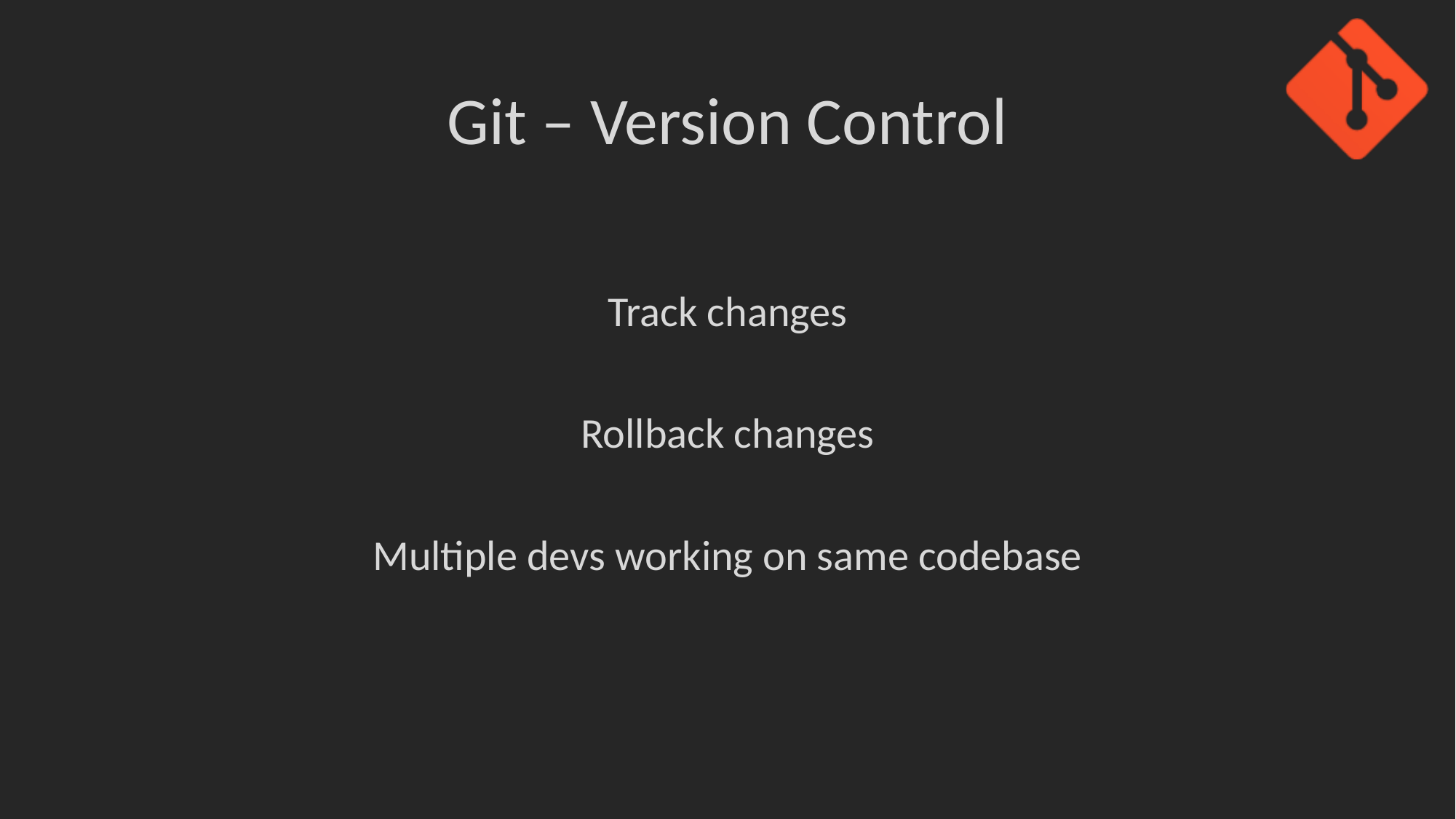

# Git – Version Control

Track changes

Rollback changes

Multiple devs working on same codebase